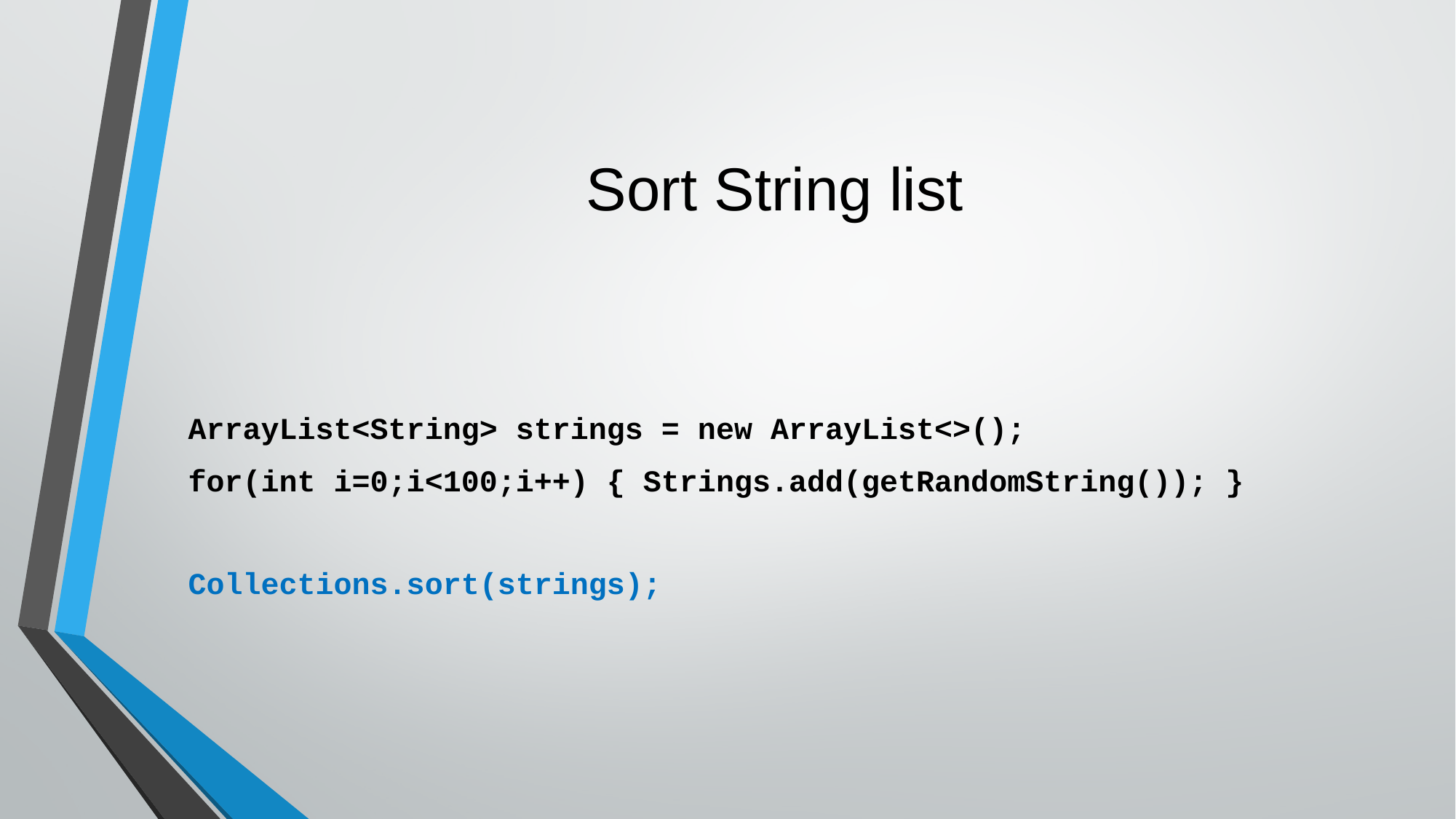

# Sort String list
ArrayList<String> strings = new ArrayList<>();
for(int i=0;i<100;i++) { Strings.add(getRandomString()); }

Collections.sort(strings);